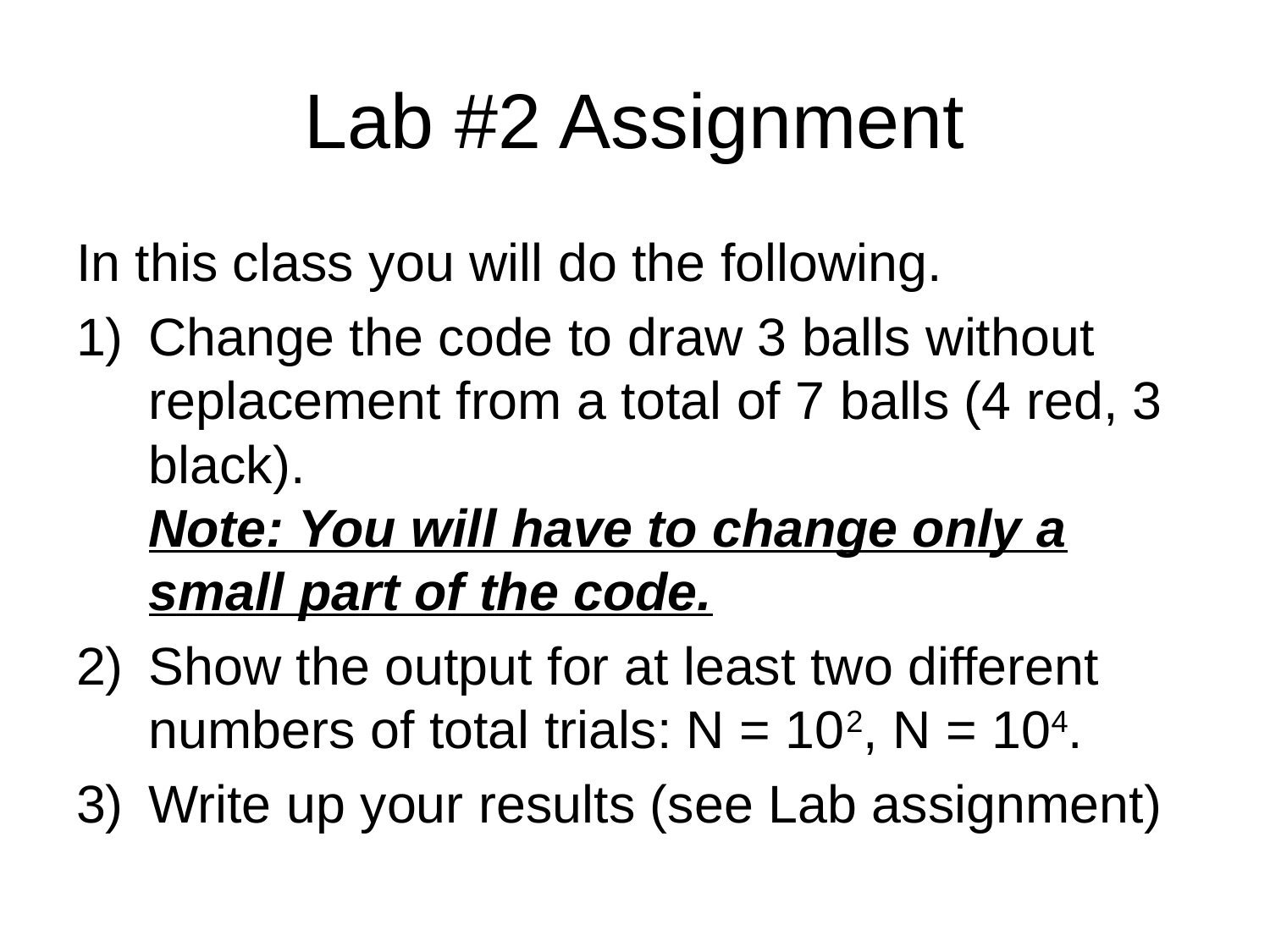

# Lab #2 Assignment
In this class you will do the following.
Change the code to draw 3 balls without replacement from a total of 7 balls (4 red, 3 black).
Note: You will have to change only a small part of the code.
Show the output for at least two different numbers of total trials: N = 102, N = 104.
Write up your results (see Lab assignment)